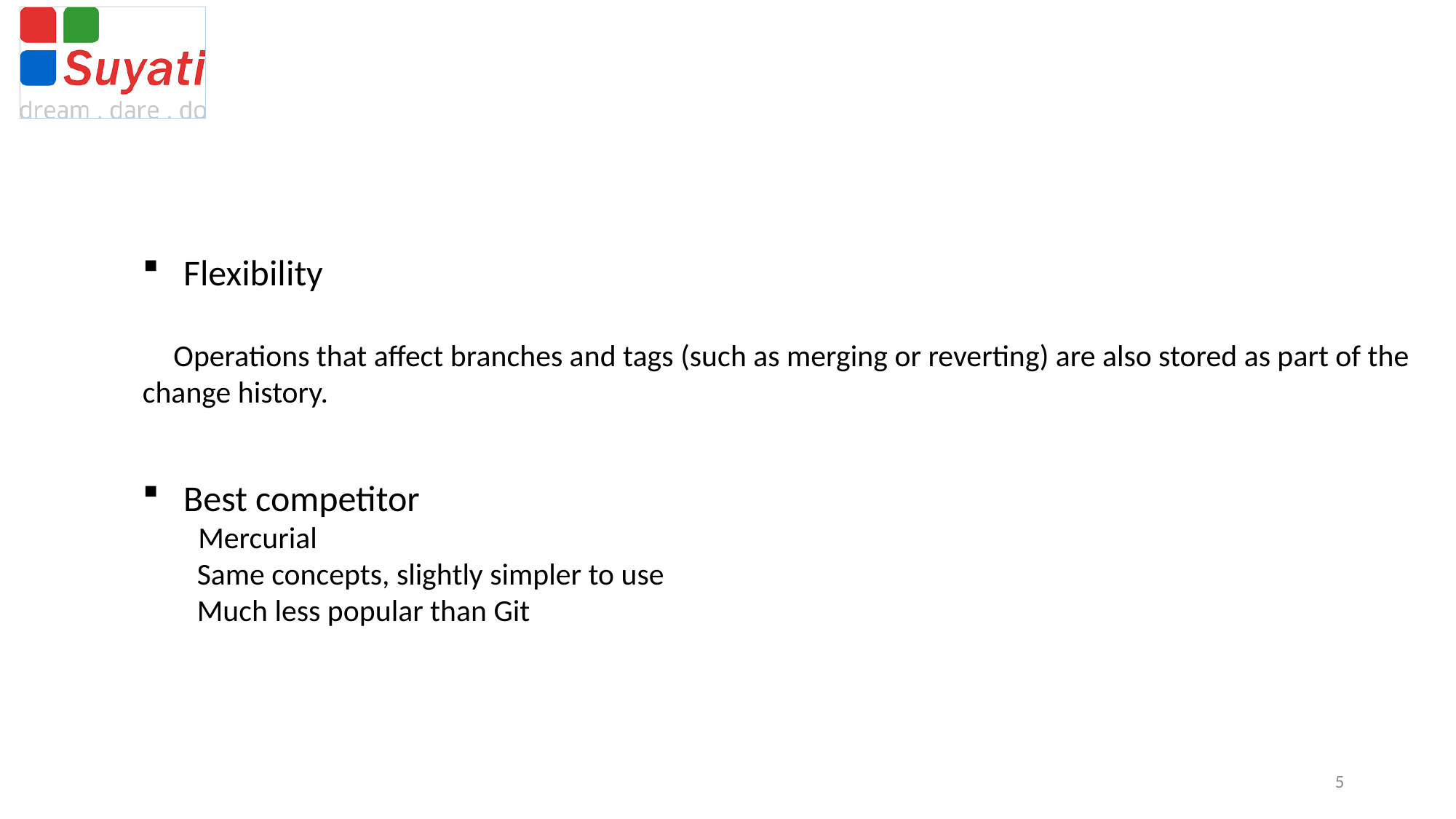

Flexibility

     Operations that affect branches and tags (such as merging or reverting) are also stored as part of the     change history.

Best competitor
         Mercurial
Same concepts, slightly simpler to use
Much less popular than Git

5